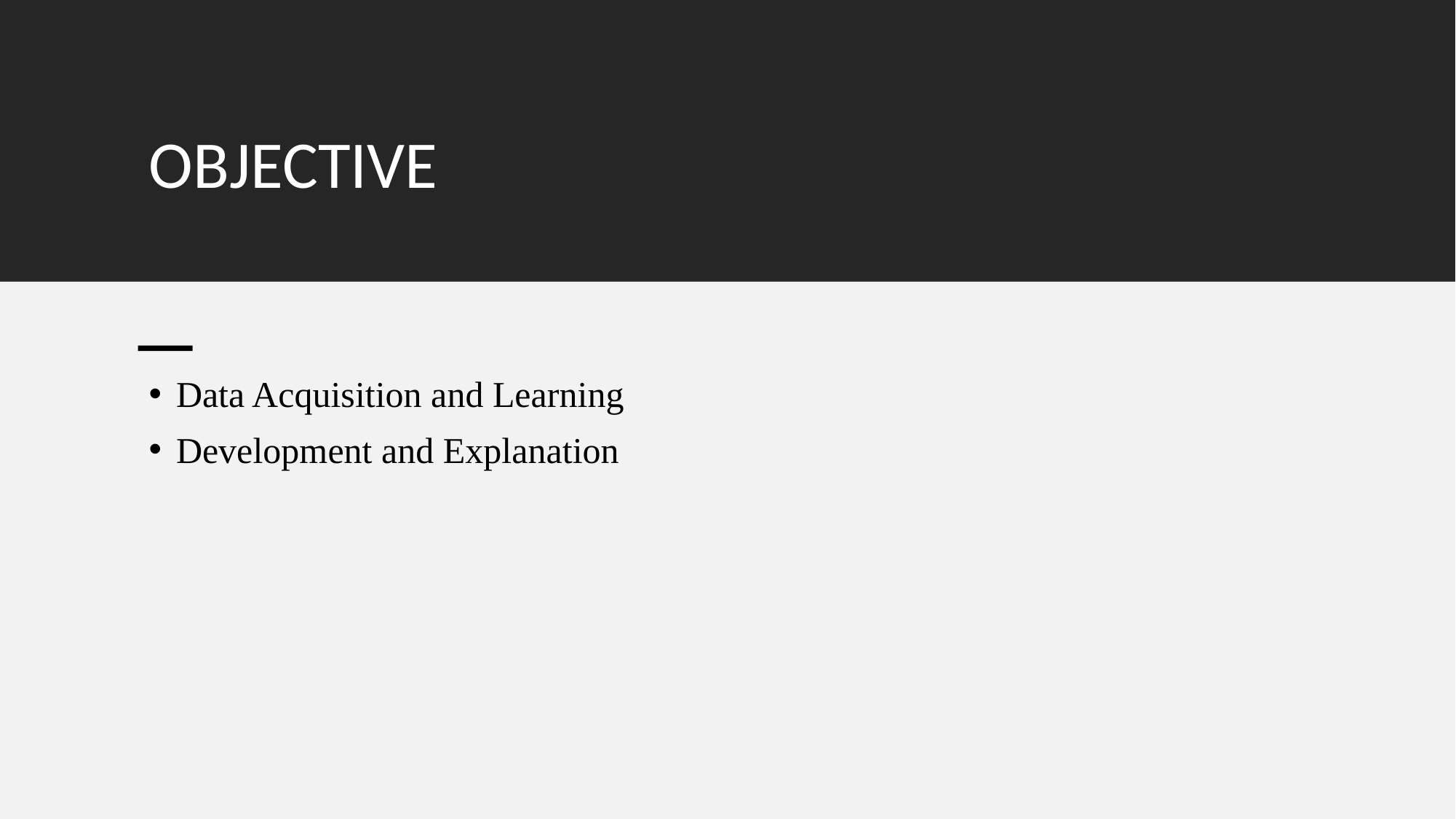

# OBJECTIVE

Data Acquisition and Learning
Development and Explanation